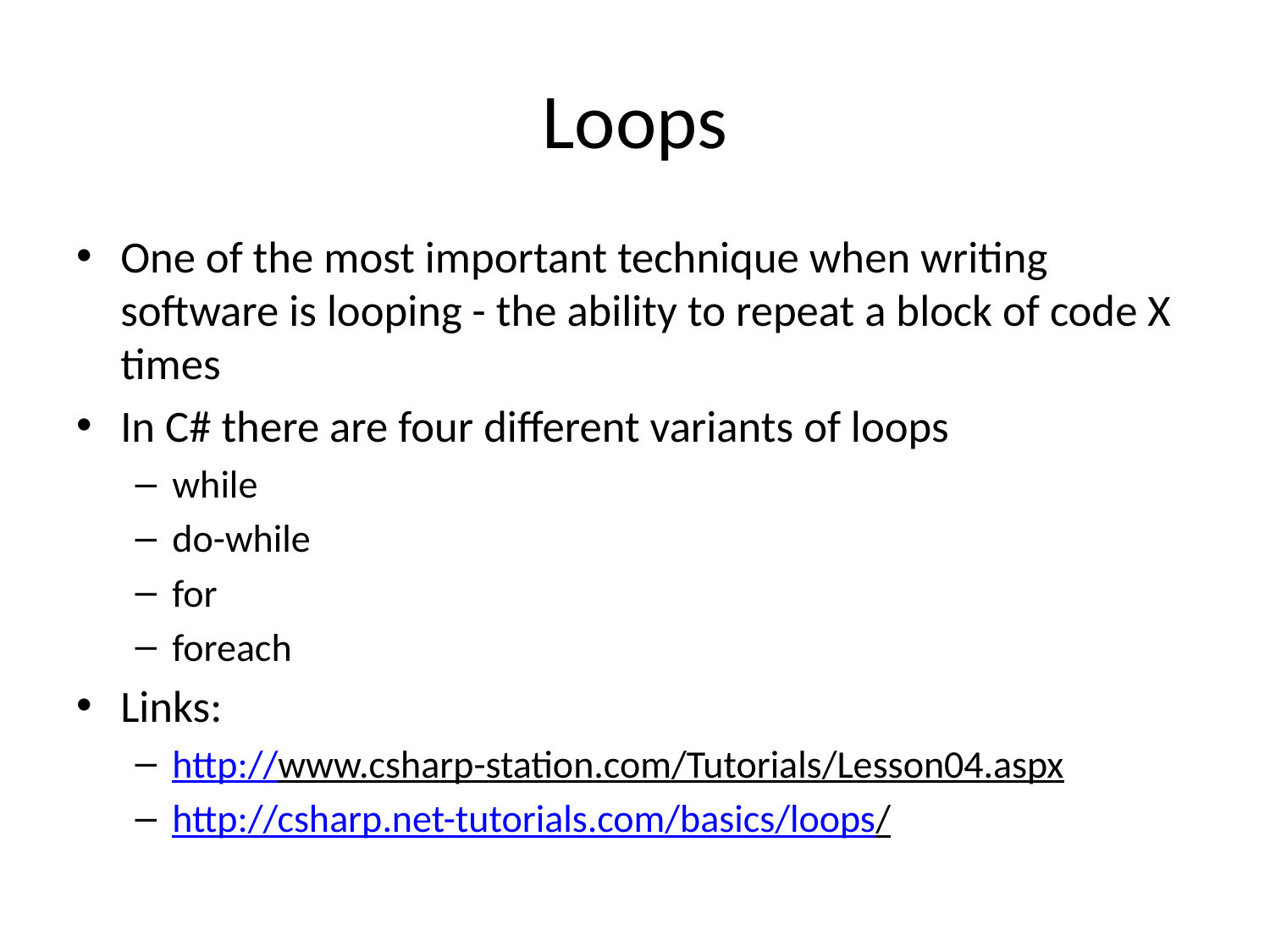

# Loops
One of the most important technique when writing software is looping - the ability to repeat a block of code X times
In C# there are four different variants of loops
while
do-while
for
foreach
Links:
http://www.csharp-station.com/Tutorials/Lesson04.aspx
http://csharp.net-tutorials.com/basics/loops/